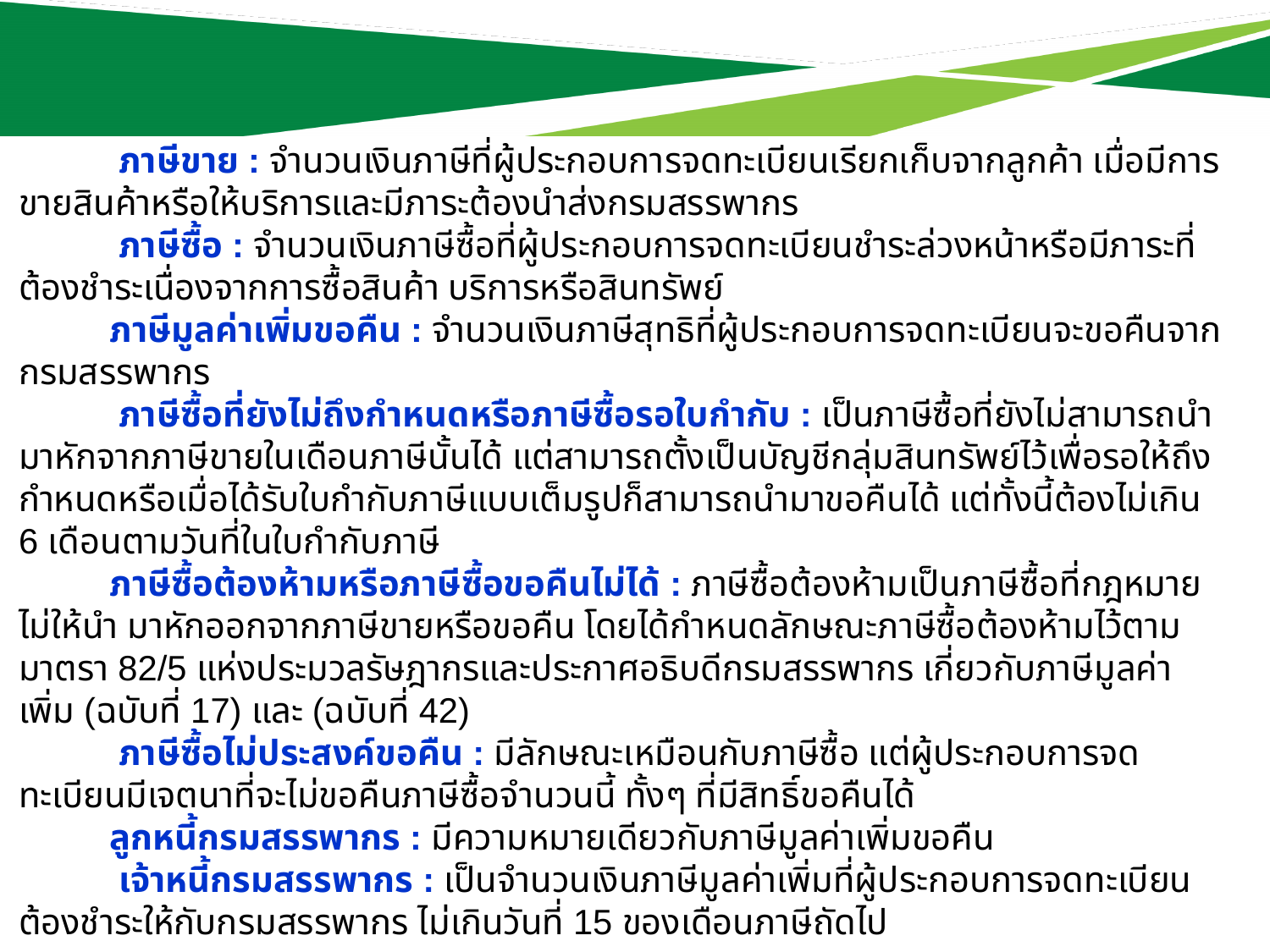

ภาษีขาย : จำนวนเงินภาษีที่ผู้ประกอบการจดทะเบียนเรียกเก็บจากลูกค้า เมื่อมีการขายสินค้าหรือให้บริการและมีภาระต้องนำส่งกรมสรรพากร
           ภาษีซื้อ : จำนวนเงินภาษีซื้อที่ผู้ประกอบการจดทะเบียนชำระล่วงหน้าหรือมีภาระที่ต้องชำระเนื่องจากการซื้อสินค้า บริการหรือสินทรัพย์
          ภาษีมูลค่าเพิ่มขอคืน : จำนวนเงินภาษีสุทธิที่ผู้ประกอบการจดทะเบียนจะขอคืนจากกรมสรรพากร
           ภาษีซื้อที่ยังไม่ถึงกำหนดหรือภาษีซื้อรอใบกำกับ : เป็นภาษีซื้อที่ยังไม่สามารถนำมาหักจากภาษีขายในเดือนภาษีนั้นได้ แต่สามารถตั้งเป็นบัญชีกลุ่มสินทรัพย์ไว้เพื่อรอให้ถึงกำหนดหรือเมื่อได้รับใบกำกับภาษีแบบเต็มรูปก็สามารถนำมาขอคืนได้ แต่ทั้งนี้ต้องไม่เกิน 6 เดือนตามวันที่ในใบกำกับภาษี
          ภาษีซื้อต้องห้ามหรือภาษีซื้อขอคืนไม่ได้ : ภาษีซื้อต้องห้ามเป็นภาษีซื้อที่กฎหมายไม่ให้นำ มาหักออกจากภาษีขายหรือขอคืน โดยได้กำหนดลักษณะภาษีซื้อต้องห้ามไว้ตามมาตรา 82/5 แห่งประมวลรัษฎากรและประกาศอธิบดีกรมสรรพากร เกี่ยวกับภาษีมูลค่าเพิ่ม (ฉบับที่ 17) และ (ฉบับที่ 42)
           ภาษีซื้อไม่ประสงค์ขอคืน : มีลักษณะเหมือนกับภาษีซื้อ แต่ผู้ประกอบการจดทะเบียนมีเจตนาที่จะไม่ขอคืนภาษีซื้อจำนวนนี้ ทั้งๆ ที่มีสิทธิ์ขอคืนได้
          ลูกหนี้กรมสรรพากร : มีความหมายเดียวกับภาษีมูลค่าเพิ่มขอคืน
           เจ้าหนี้กรมสรรพากร : เป็นจำนวนเงินภาษีมูลค่าเพิ่มที่ผู้ประกอบการจดทะเบียนต้องชำระให้กับกรมสรรพากร ไม่เกินวันที่ 15 ของเดือนภาษีถัดไป